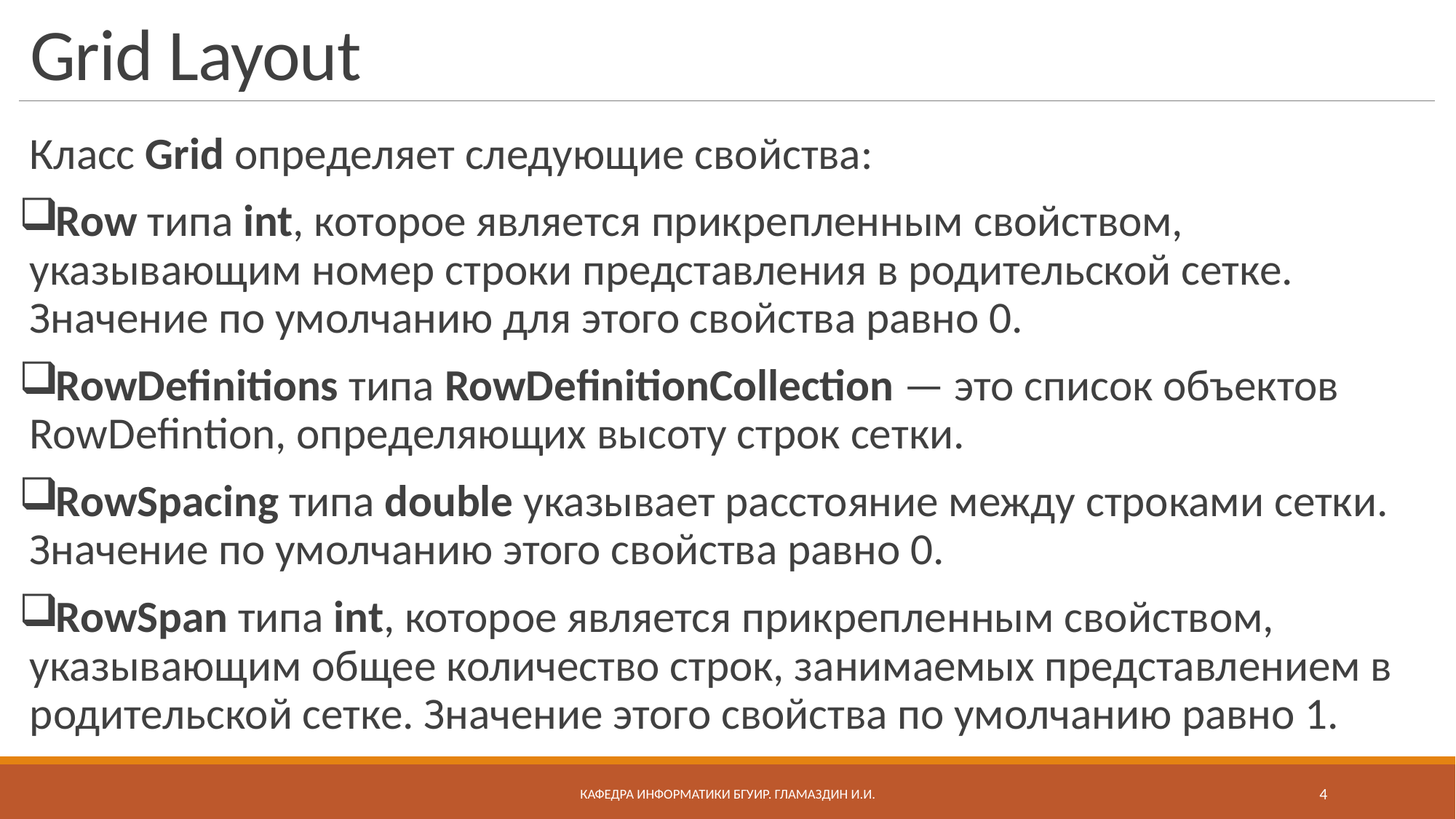

# Grid Layout
Класс Grid определяет следующие свойства:
Row типа int, которое является прикрепленным свойством, указывающим номер строки представления в родительской сетке. Значение по умолчанию для этого свойства равно 0.
RowDefinitions типа RowDefinitionCollection — это список объектов RowDefintion, определяющих высоту строк сетки.
RowSpacing типа double указывает расстояние между строками сетки. Значение по умолчанию этого свойства равно 0.
RowSpan типа int, которое является прикрепленным свойством, указывающим общее количество строк, занимаемых представлением в родительской сетке. Значение этого свойства по умолчанию равно 1.
Кафедра информатики бгуир. Гламаздин И.и.
4